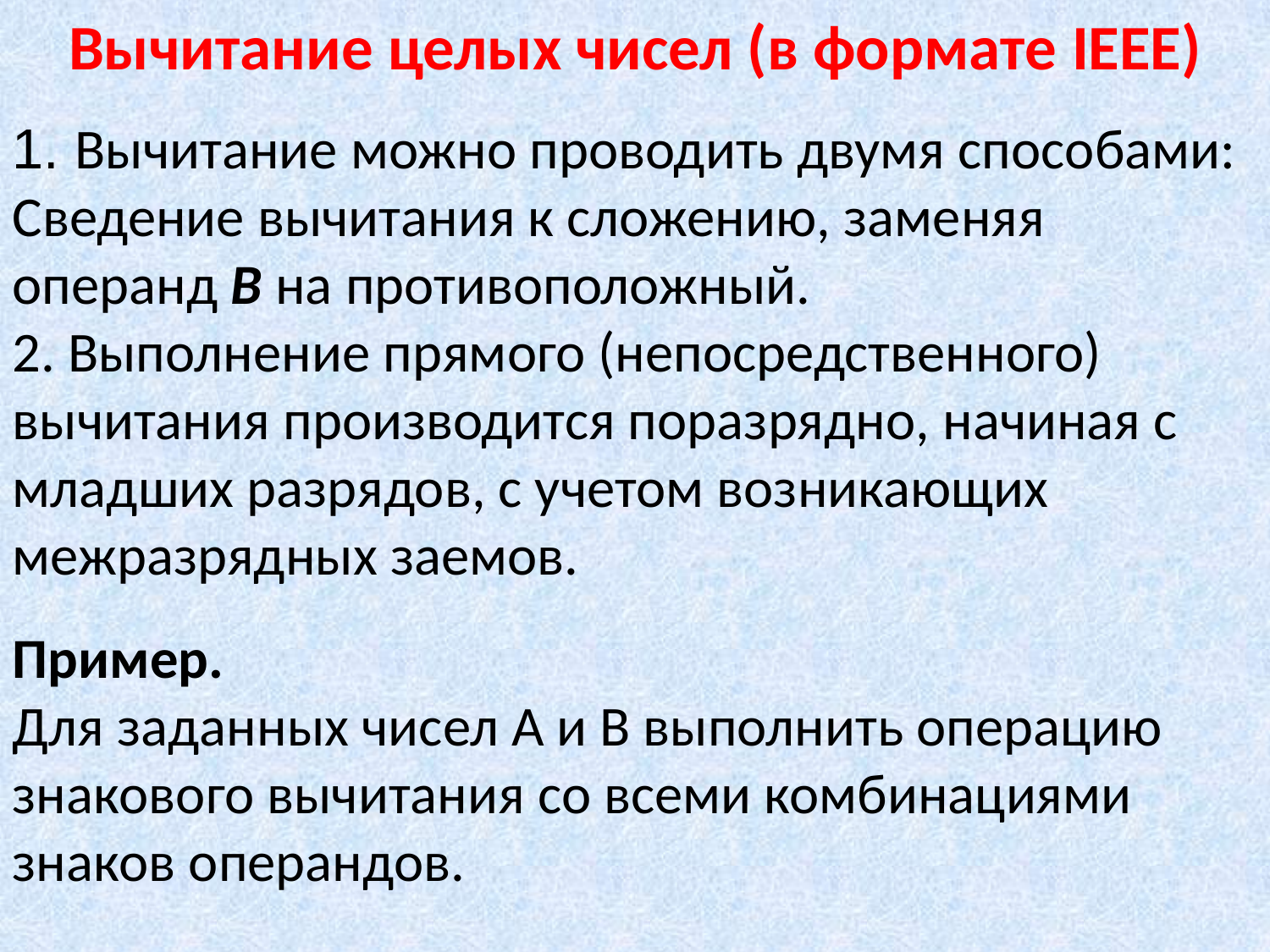

Вычитание целых чисел (в формате IEEE)
1. Вычитание можно проводить двумя способами:
Сведение вычитания к сложению, заменяя операнд В на противоположный.
2. Выполнение прямого (непосредственного) вычитания производится поразрядно, начиная с младших разрядов, с учетом возникающих межразрядных заемов.
Пример.
Для заданных чисел А и В выполнить операцию знакового вычитания со всеми комбинациями знаков операндов.